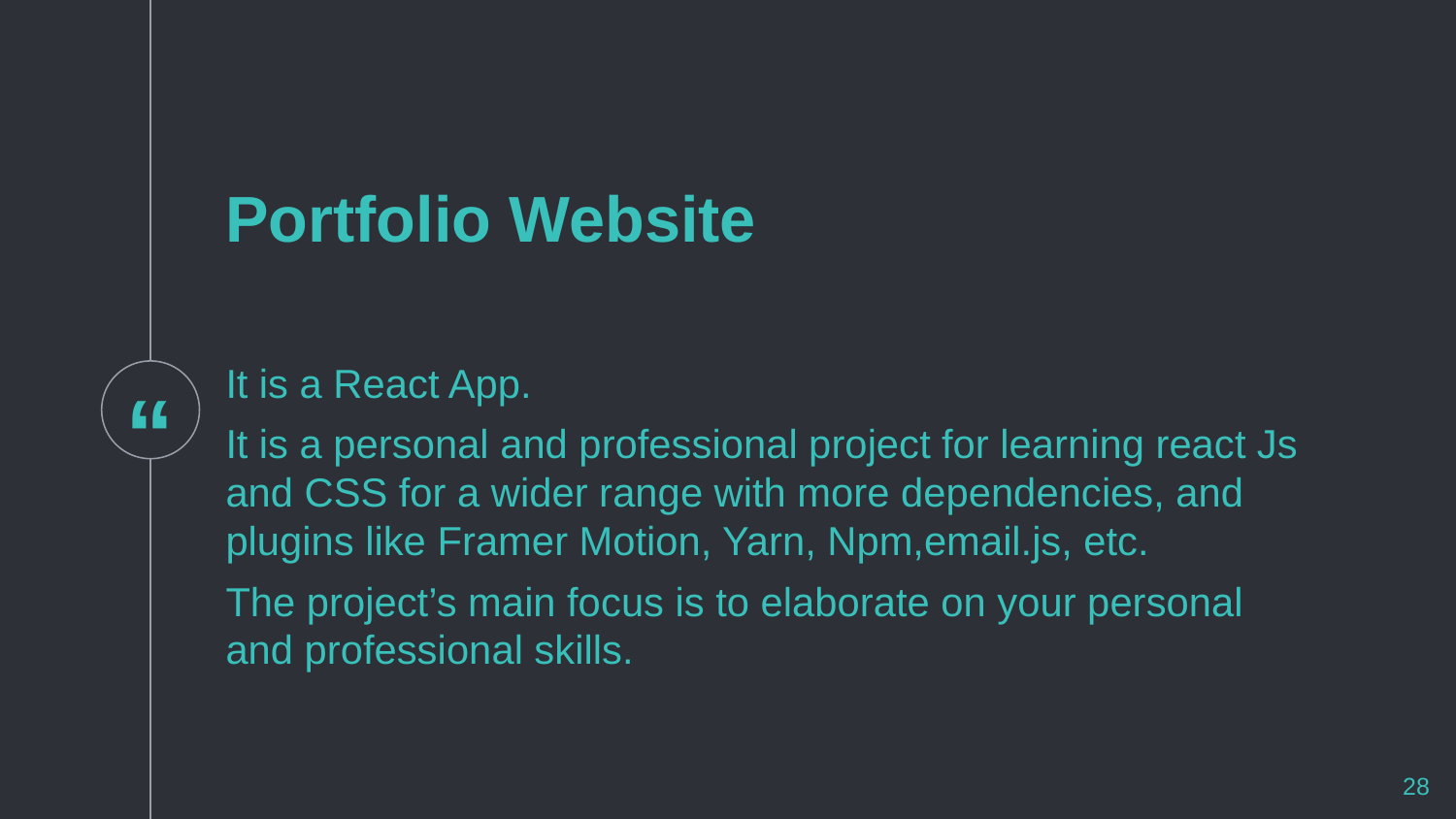

Portfolio Website

It is a React App.
It is a personal and professional project for learning react Js and CSS for a wider range with more dependencies, and plugins like Framer Motion, Yarn, Npm,email.js, etc.
The project’s main focus is to elaborate on your personal and professional skills.
28